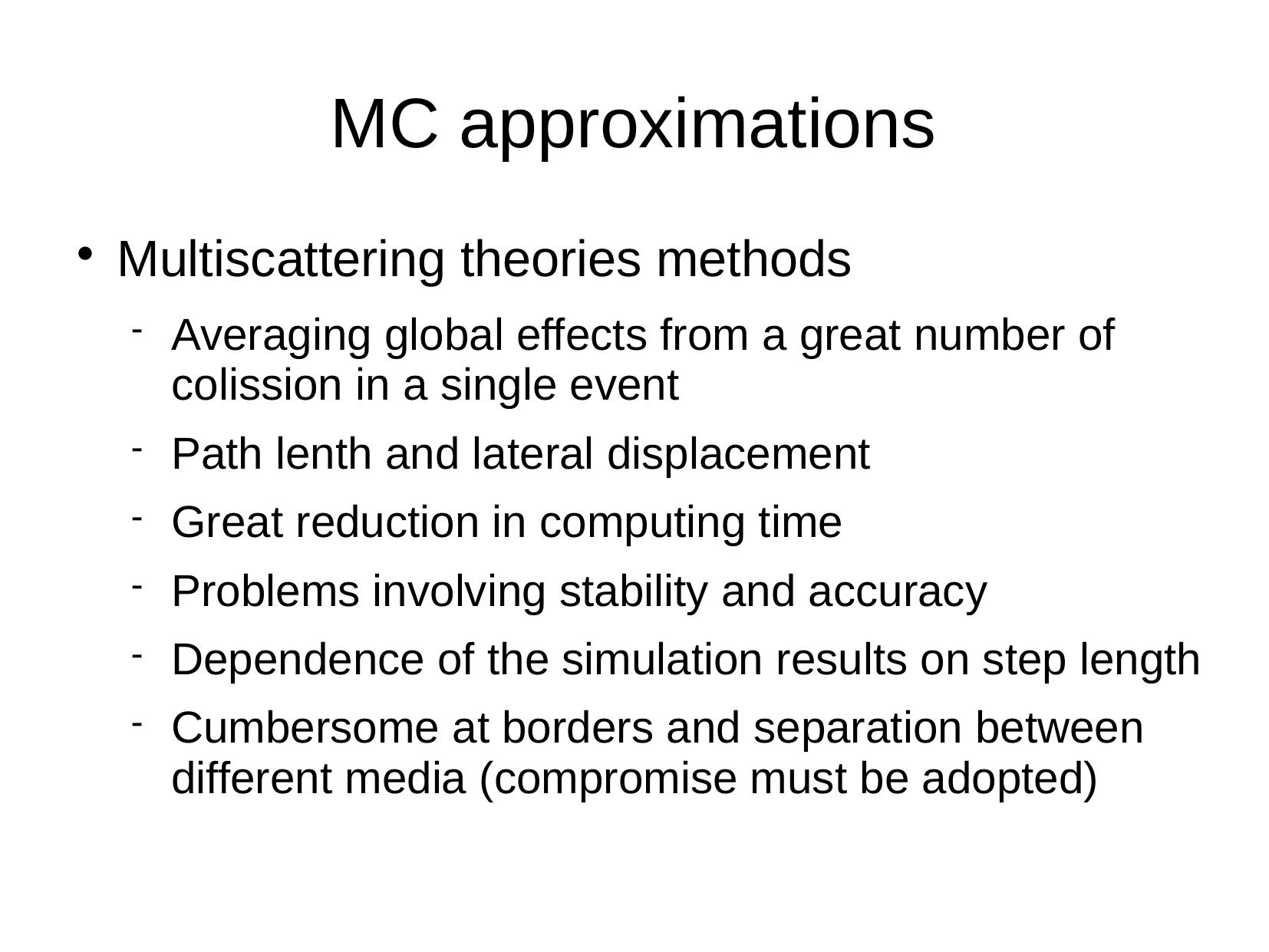

MC approximations
Multiscattering theories methods
Averaging global effects from a great number of colission in a single event
Path lenth and lateral displacement
Great reduction in computing time
Problems involving stability and accuracy
Dependence of the simulation results on step length
Cumbersome at borders and separation between different media (compromise must be adopted)